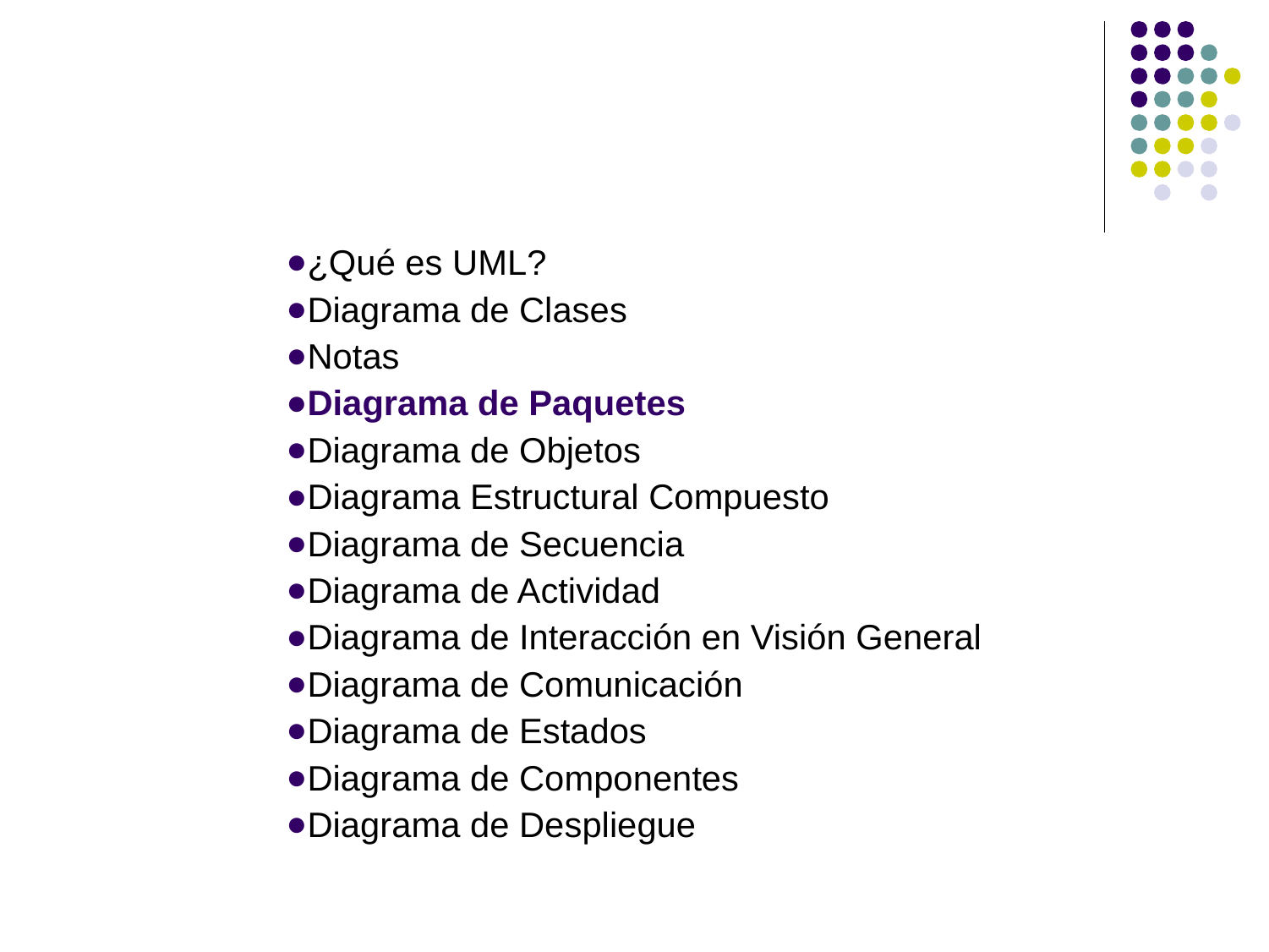

¿Qué es UML?
Diagrama de Clases
Notas
Diagrama de Paquetes
Diagrama de Objetos
Diagrama Estructural Compuesto
Diagrama de Secuencia
Diagrama de Actividad
Diagrama de Interacción en Visión General
Diagrama de Comunicación
Diagrama de Estados
Diagrama de Componentes
Diagrama de Despliegue